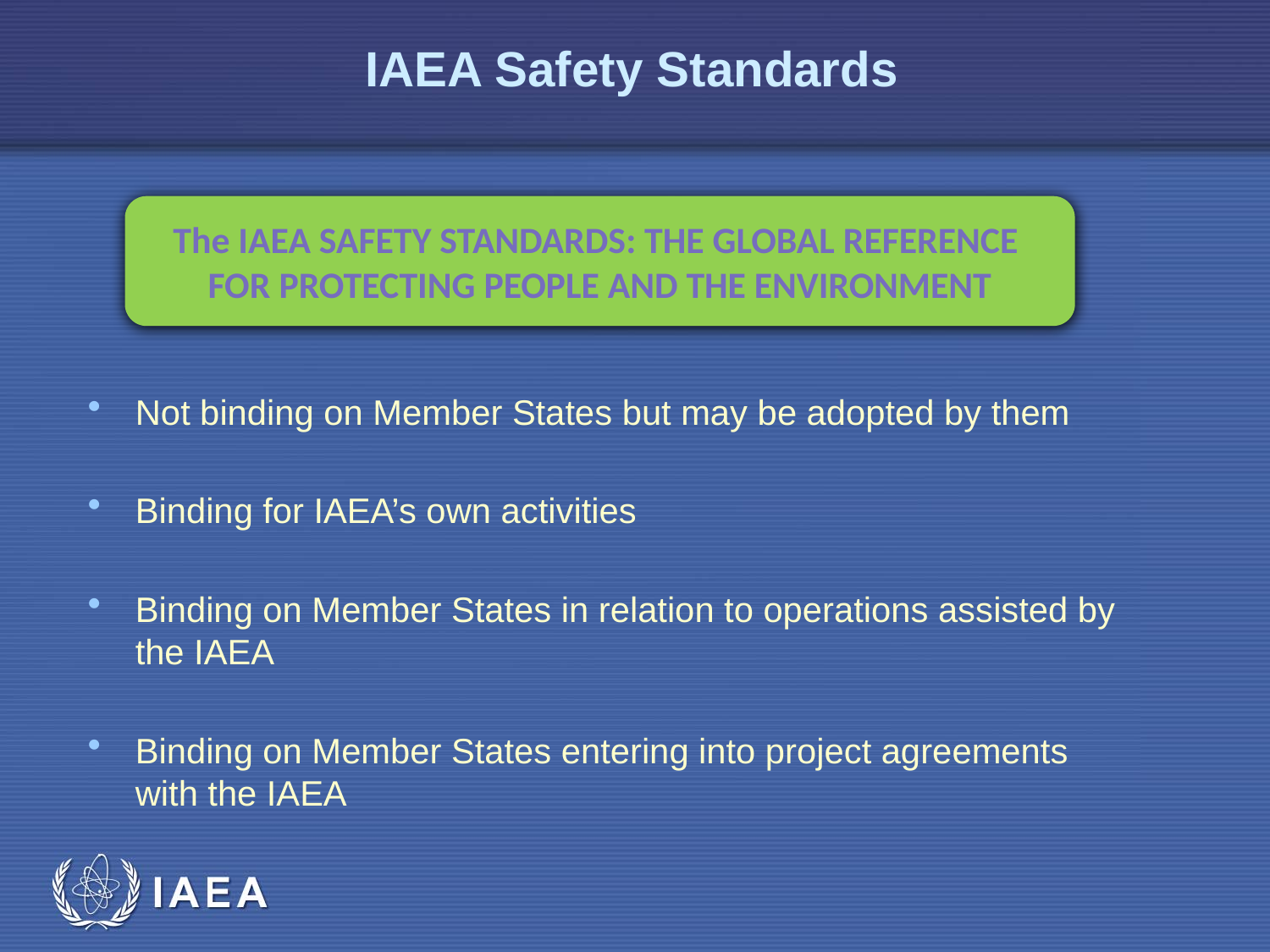

# IAEA Safety Standards

Not binding on Member States but may be adopted by them

Binding for IAEA’s own activities

Binding on Member States in relation to operations assisted by the IAEA

Binding on Member States entering into project agreements with the IAEA
The IAEA SAFETY STANDARDS: THE GLOBAL REFERENCE
FOR PROTECTING PEOPLE AND THE ENVIRONMENT